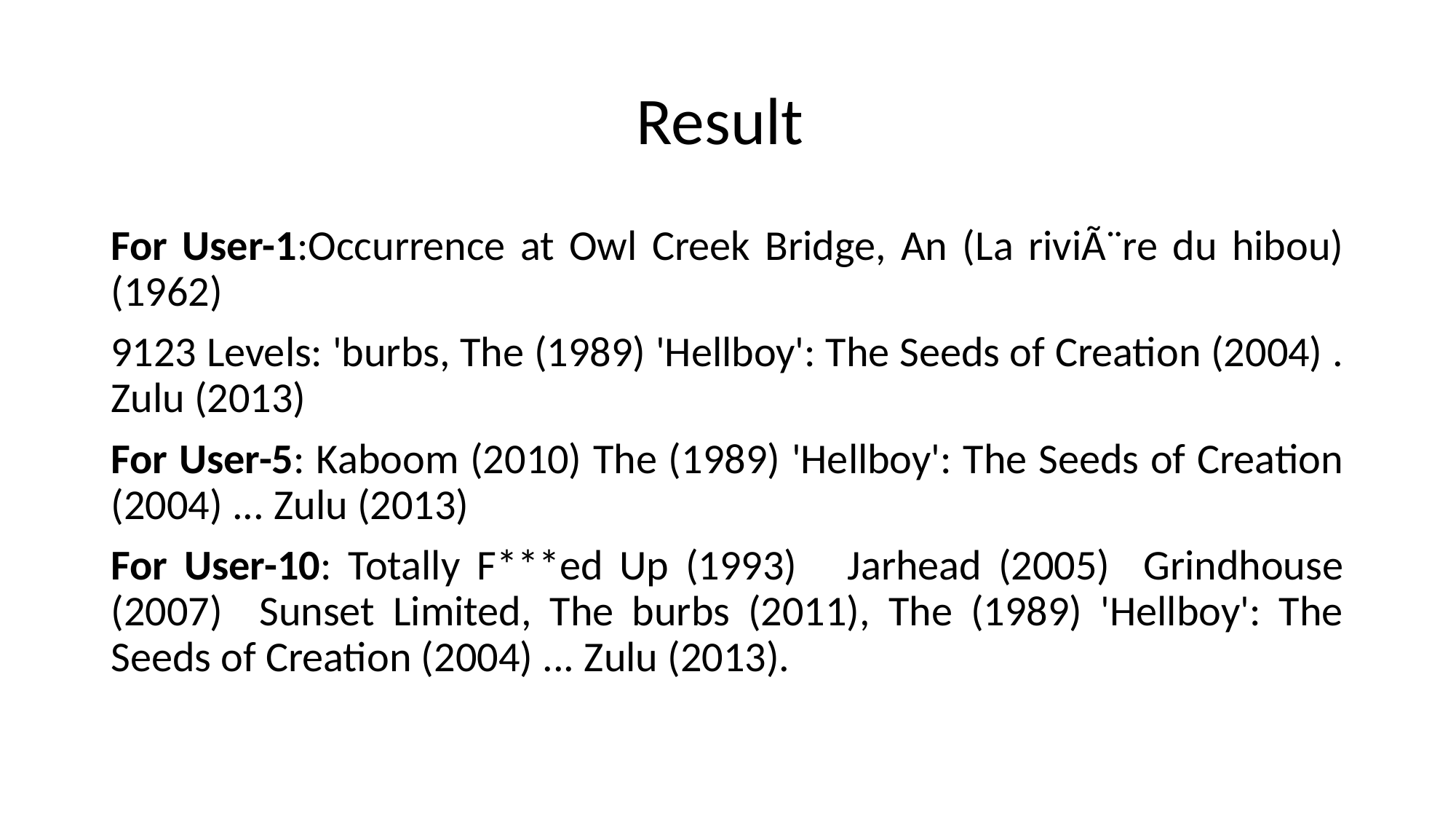

# Result
For User-1:Occurrence at Owl Creek Bridge, An (La riviÃ¨re du hibou) (1962)
9123 Levels: 'burbs, The (1989) 'Hellboy': The Seeds of Creation (2004) . Zulu (2013)
For User-5: Kaboom (2010) The (1989) 'Hellboy': The Seeds of Creation (2004) ... Zulu (2013)
For User-10: Totally F***ed Up (1993)   Jarhead (2005)  Grindhouse (2007)  Sunset Limited, The burbs (2011), The (1989) 'Hellboy': The Seeds of Creation (2004) ... Zulu (2013).